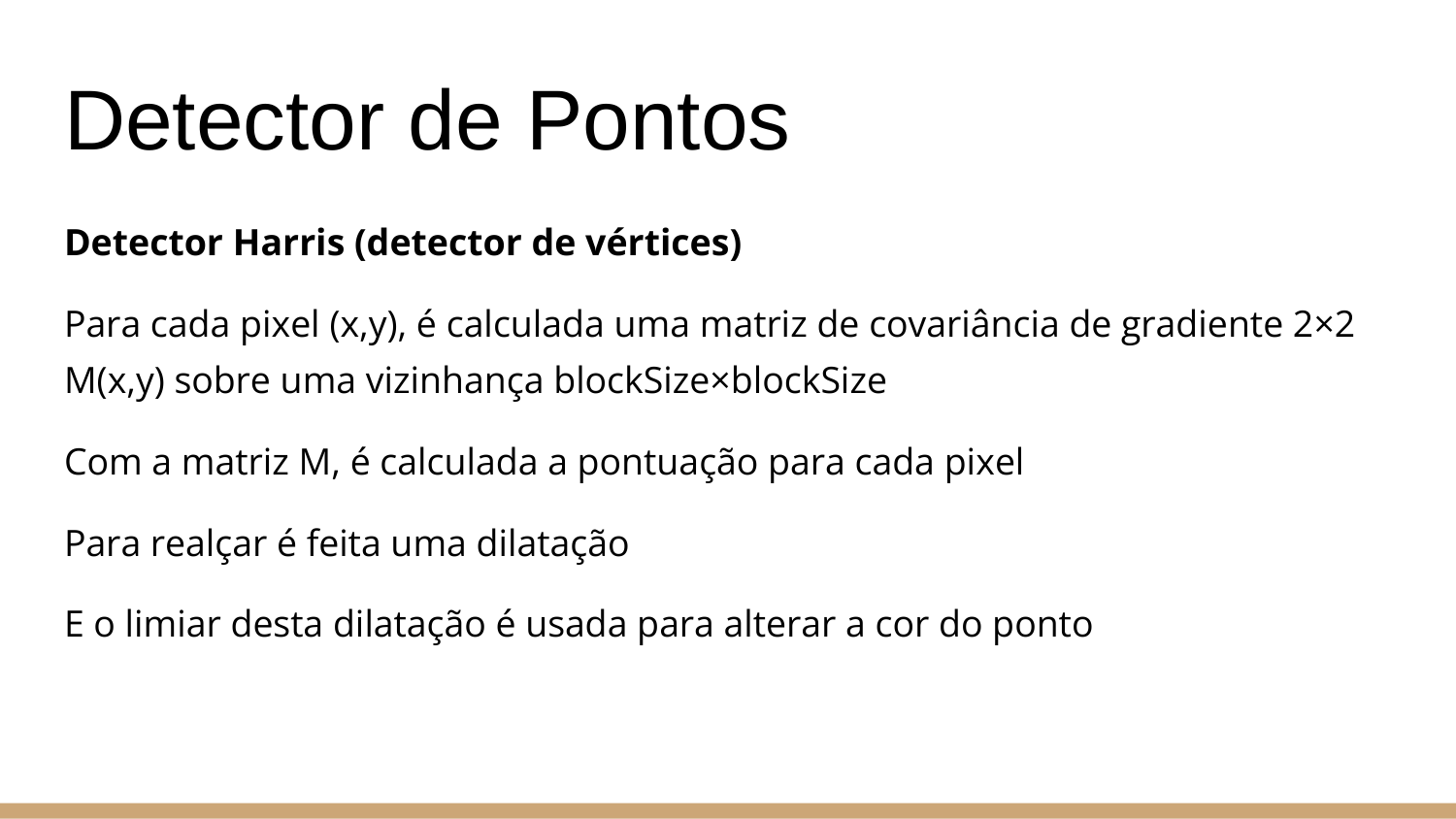

# Detector de Pontos
Detector Harris (detector de vértices)
Para cada pixel (x,y), é calculada uma matriz de covariância de gradiente 2×2 M(x,y) sobre uma vizinhança blockSize×blockSize
Com a matriz M, é calculada a pontuação para cada pixel
Para realçar é feita uma dilatação
E o limiar desta dilatação é usada para alterar a cor do ponto